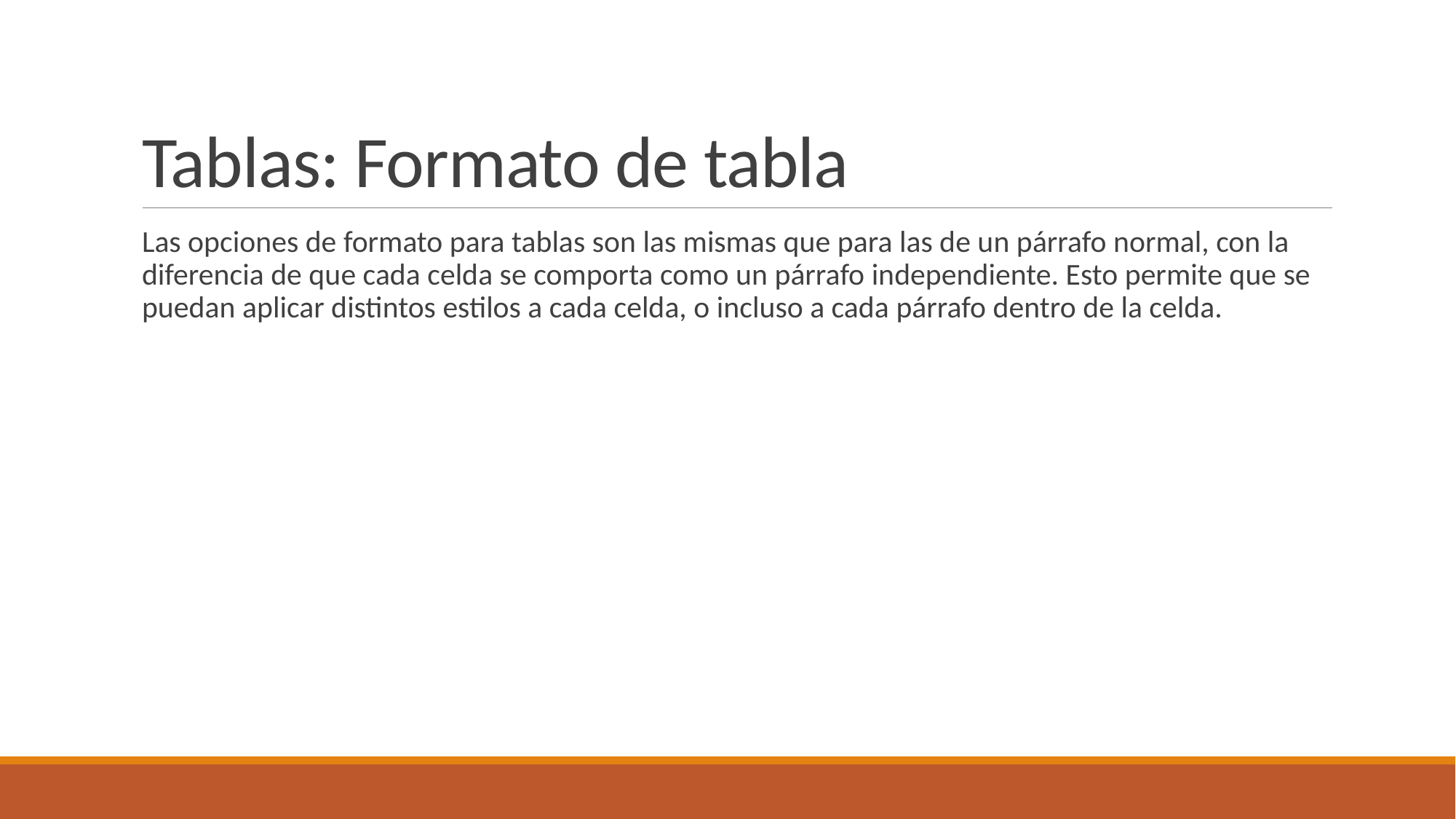

# Tablas: Formato de tabla
Las opciones de formato para tablas son las mismas que para las de un párrafo normal, con la diferencia de que cada celda se comporta como un párrafo independiente. Esto permite que se puedan aplicar distintos estilos a cada celda, o incluso a cada párrafo dentro de la celda.